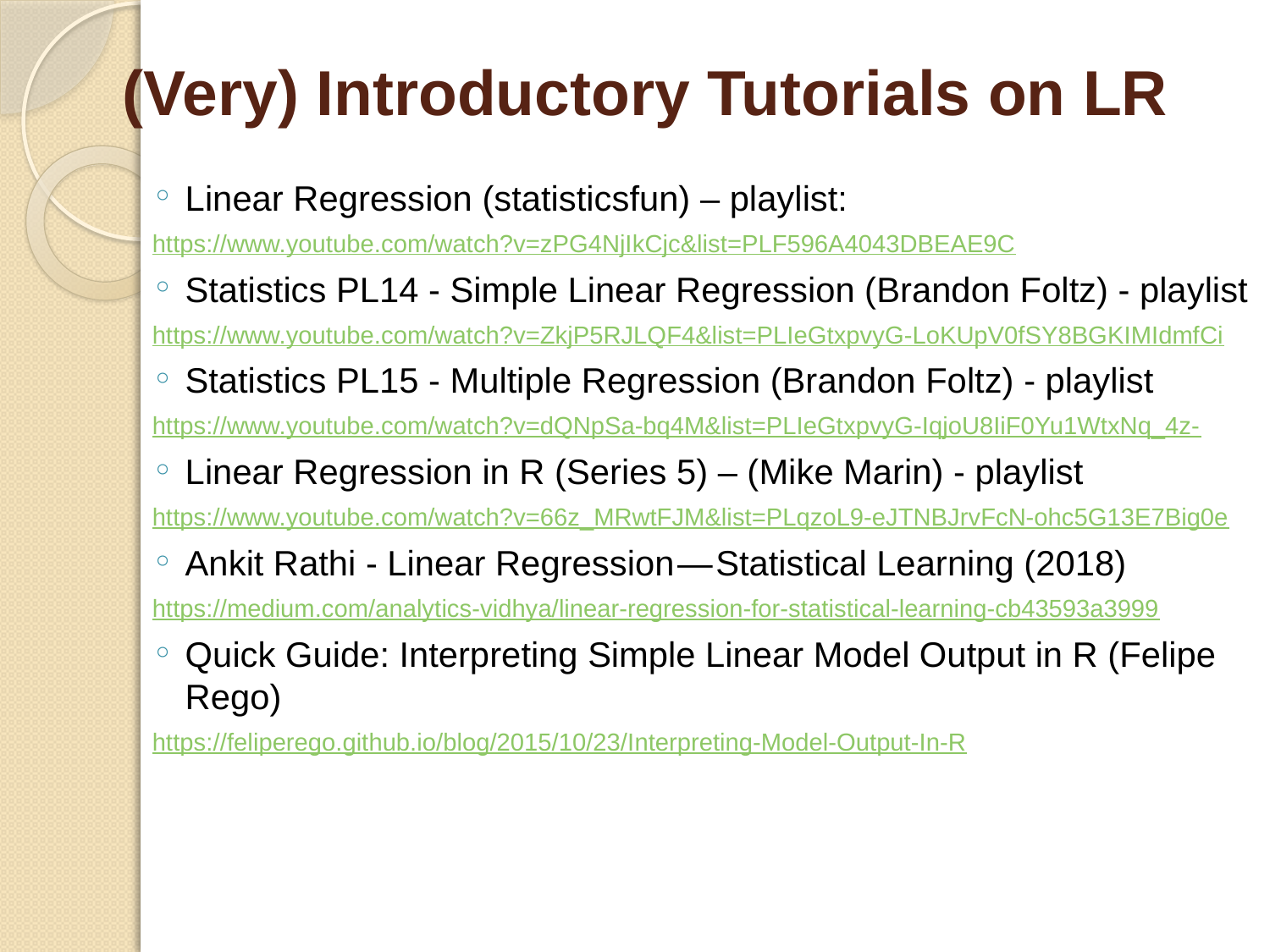

# (Very) Introductory Tutorials on LR
Linear Regression (statisticsfun) – playlist:
https://www.youtube.com/watch?v=zPG4NjIkCjc&list=PLF596A4043DBEAE9C
Statistics PL14 - Simple Linear Regression (Brandon Foltz) - playlist
https://www.youtube.com/watch?v=ZkjP5RJLQF4&list=PLIeGtxpvyG-LoKUpV0fSY8BGKIMIdmfCi
Statistics PL15 - Multiple Regression (Brandon Foltz) - playlist
https://www.youtube.com/watch?v=dQNpSa-bq4M&list=PLIeGtxpvyG-IqjoU8IiF0Yu1WtxNq_4z-
Linear Regression in R (Series 5) – (Mike Marin) - playlist
https://www.youtube.com/watch?v=66z_MRwtFJM&list=PLqzoL9-eJTNBJrvFcN-ohc5G13E7Big0e
Ankit Rathi - Linear Regression — Statistical Learning (2018)
https://medium.com/analytics-vidhya/linear-regression-for-statistical-learning-cb43593a3999
Quick Guide: Interpreting Simple Linear Model Output in R (Felipe Rego)
https://feliperego.github.io/blog/2015/10/23/Interpreting-Model-Output-In-R